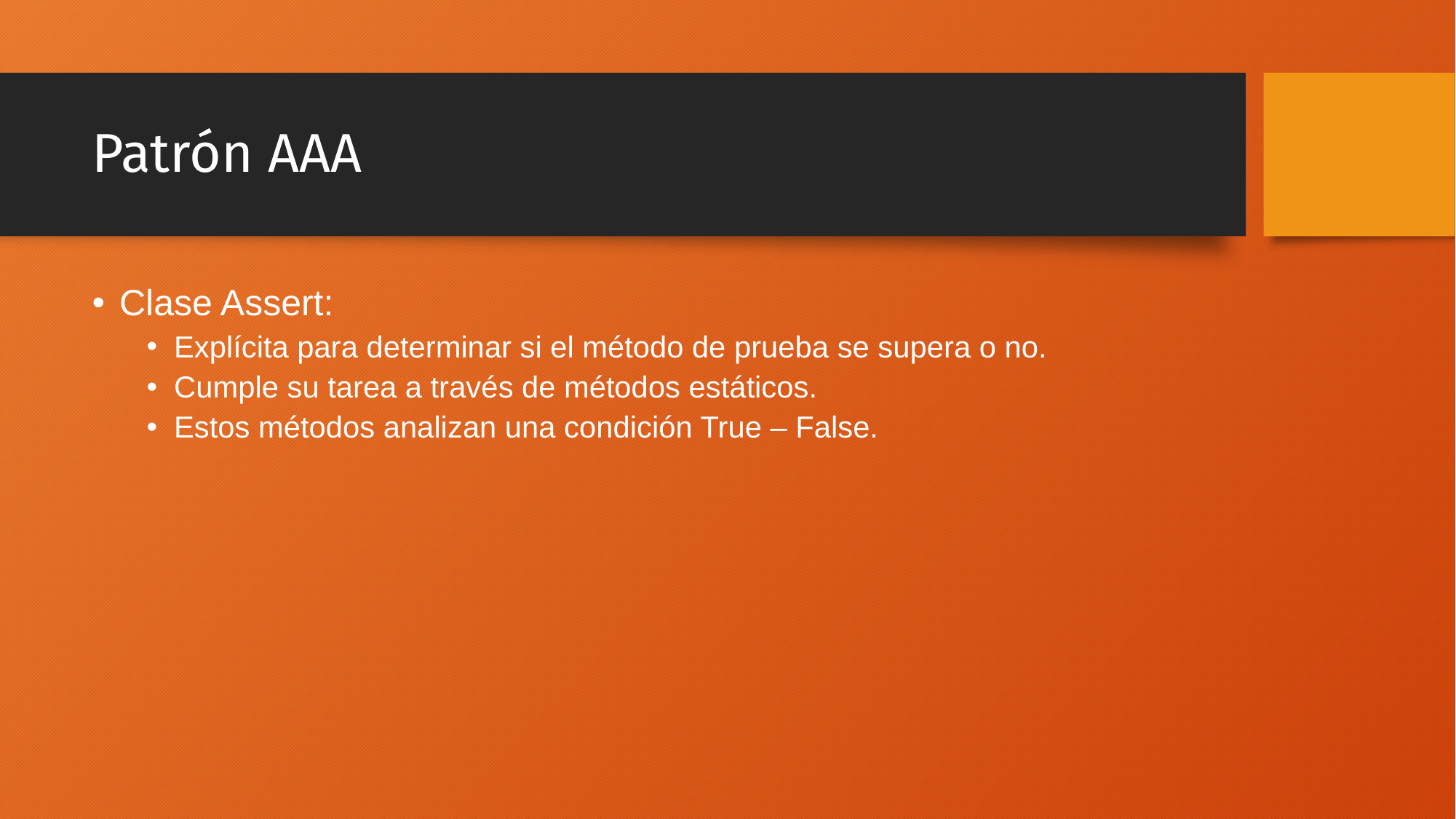

# Patrón AAA
Clase Assert:
Explícita para determinar si el método de prueba se supera o no.
Cumple su tarea a través de métodos estáticos.
Estos métodos analizan una condición True – False.